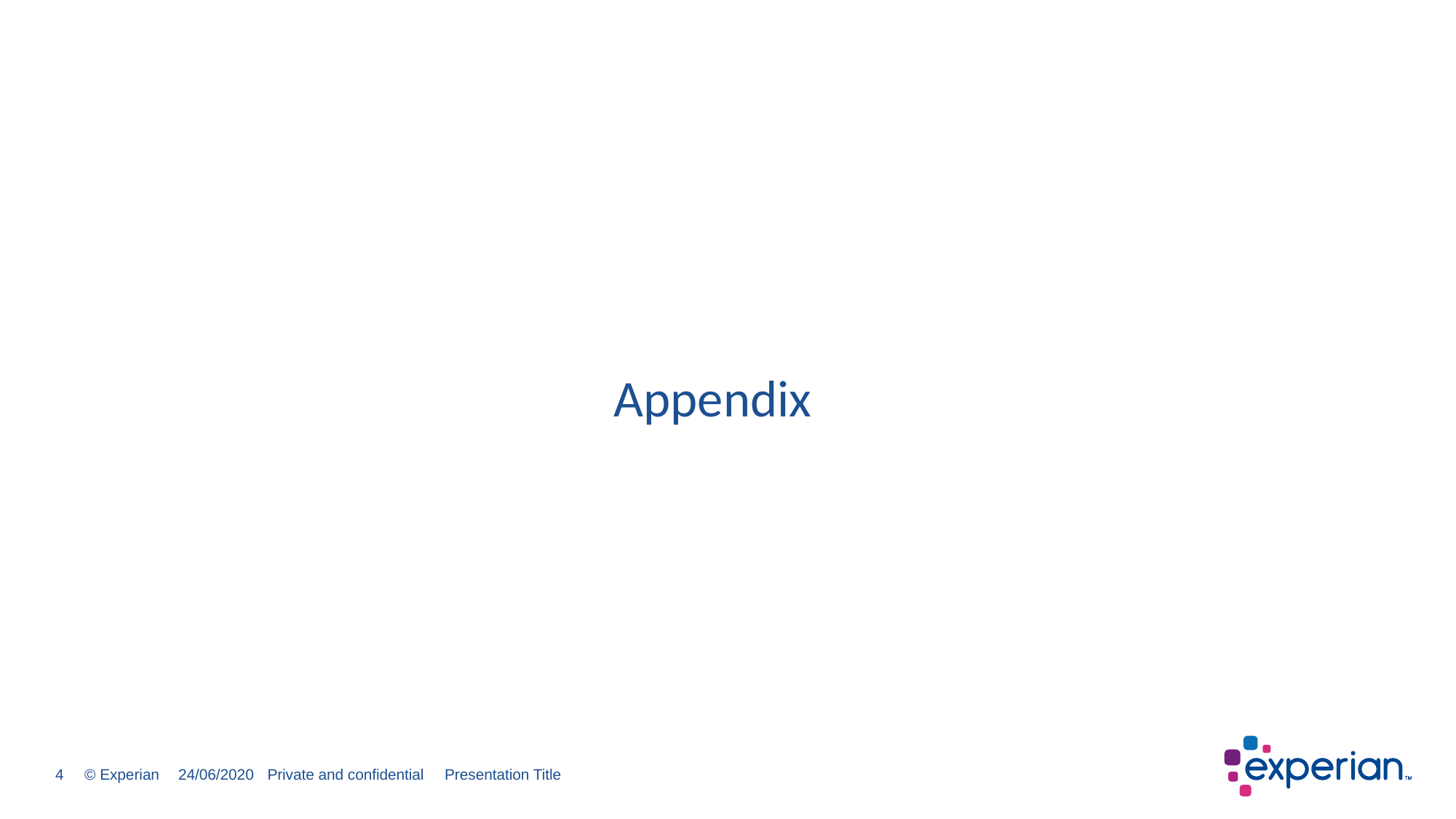

# Appendix
24/06/2020
Private and confidential     Presentation Title